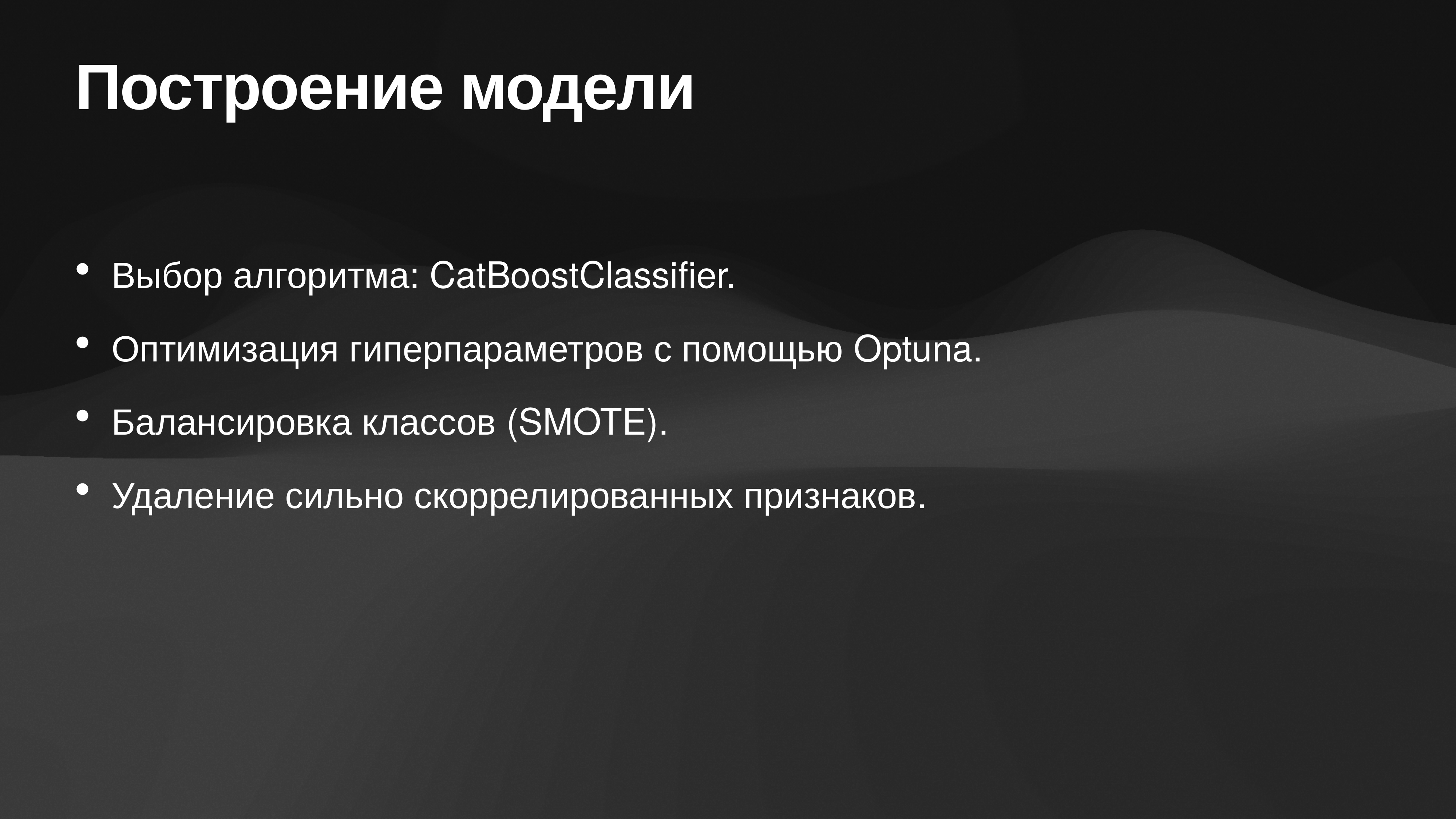

# Построение модели
Выбор алгоритма: CatBoostClassifier.
Оптимизация гиперпараметров с помощью Optuna.
Балансировка классов (SMOTE).
Удаление сильно скоррелированных признаков.